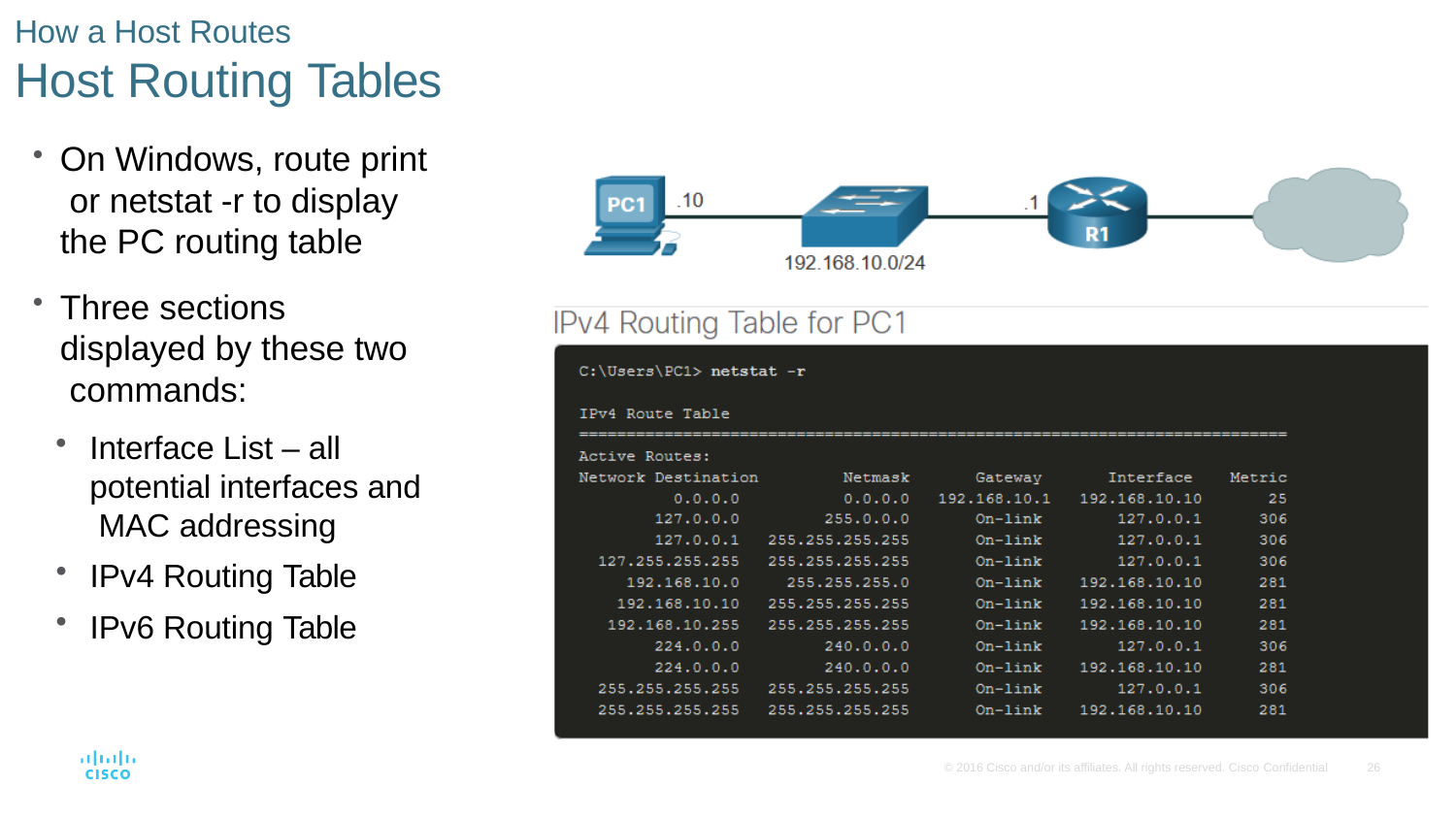

How a Host Routes
# Host Routing Tables
On Windows, route print  or netstat -r to display  the PC routing table
Three sections  displayed by these two  commands:
Interface List – all  potential interfaces and  MAC addressing
IPv4 Routing Table
IPv6 Routing Table

© 2016 Cisco and/or its affiliates. All rights reserved. Cisco Confidential
26